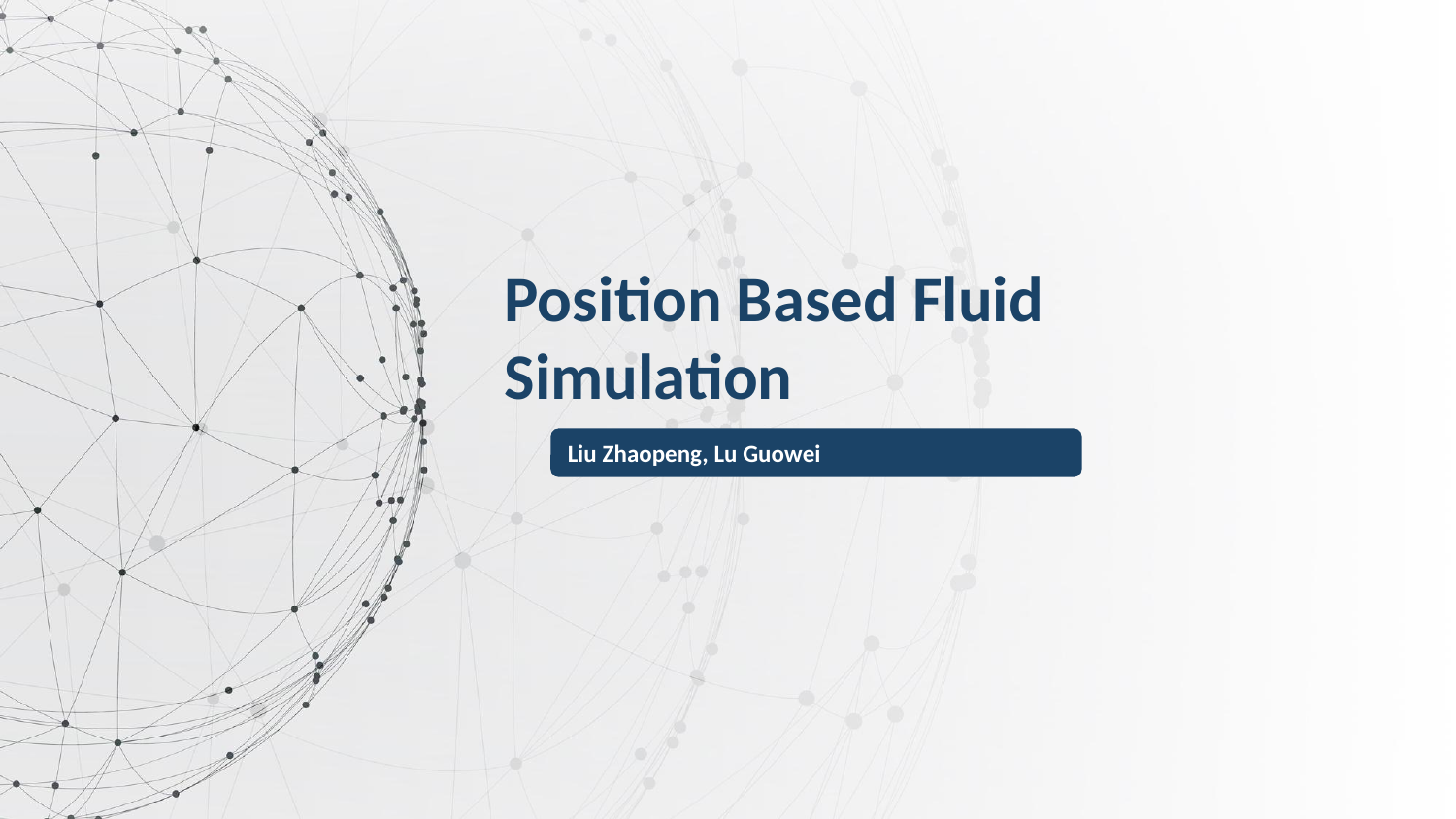

Position Based Fluid Simulation
Liu Zhaopeng, Lu Guowei